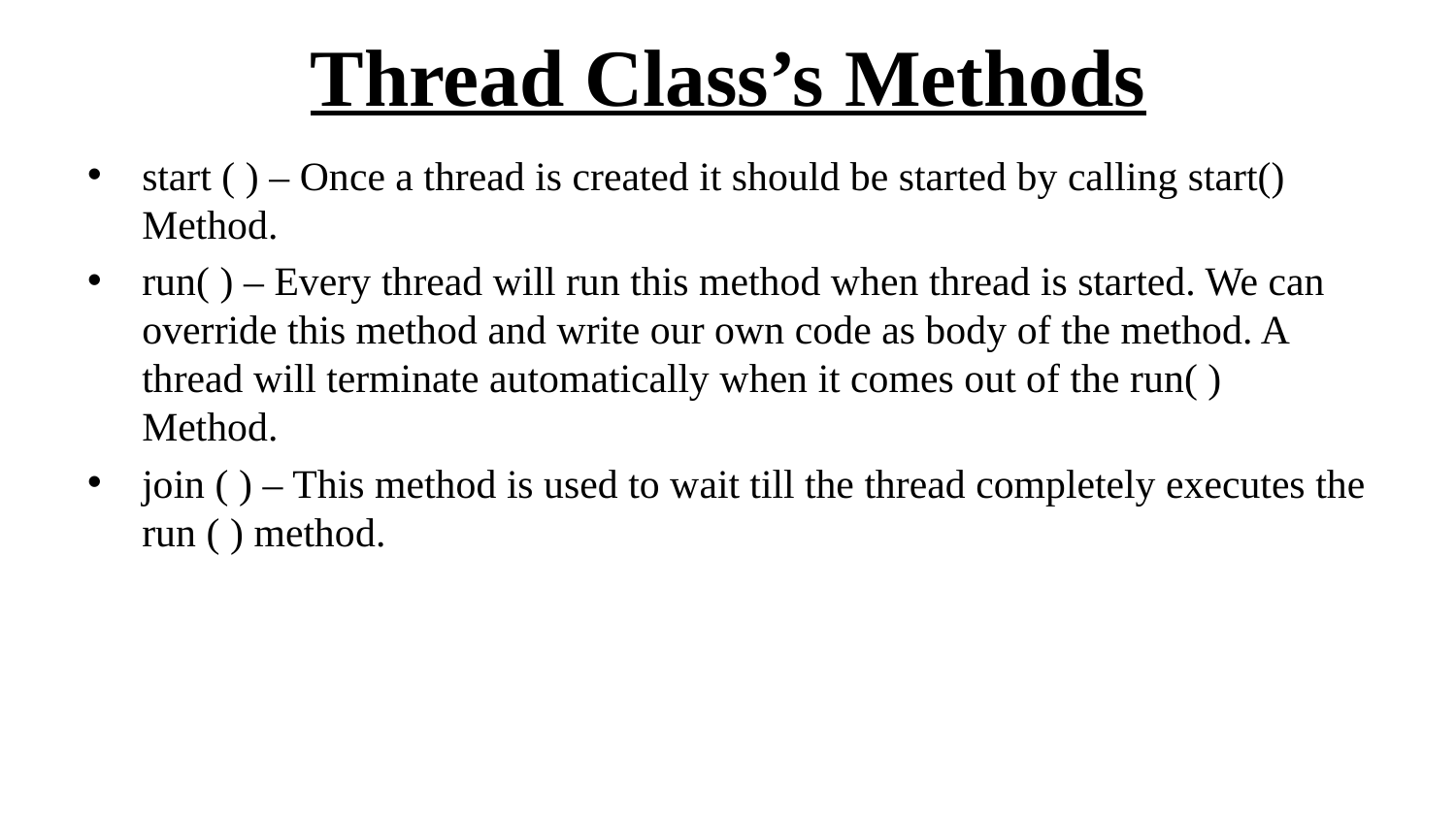

# Thread Class’s Methods
start ( ) – Once a thread is created it should be started by calling start() Method.
run( ) – Every thread will run this method when thread is started. We can override this method and write our own code as body of the method. A thread will terminate automatically when it comes out of the run( ) Method.
join ( ) – This method is used to wait till the thread completely executes the run ( ) method.